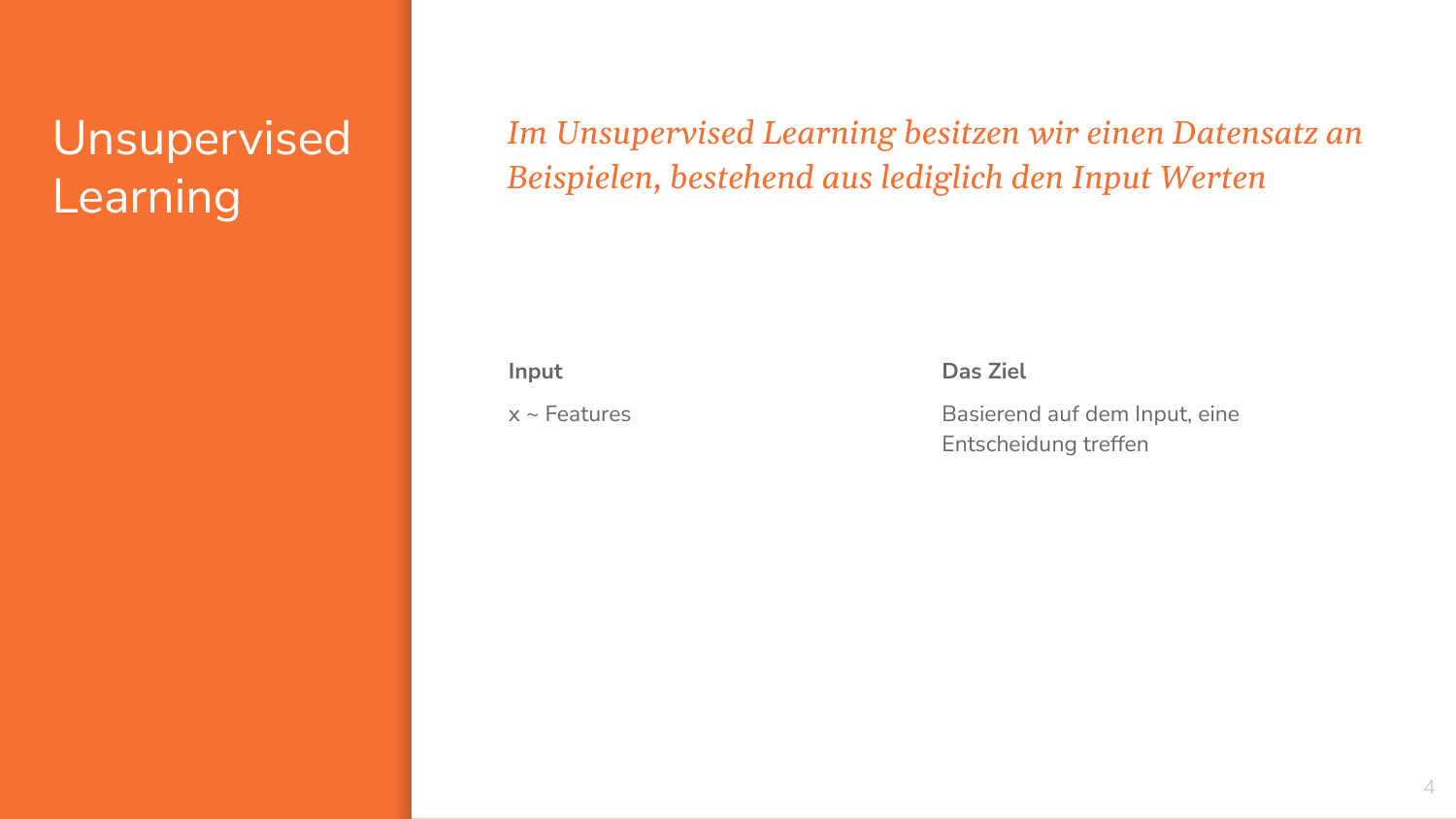

# Unsupervised Learning
Im Unsupervised Learning besitzen wir einen Datensatz an Beispielen, bestehend aus lediglich den Input Werten
Input
x ~ Features

Das Ziel
Basierend auf dem Input, eine Entscheidung treffen

4